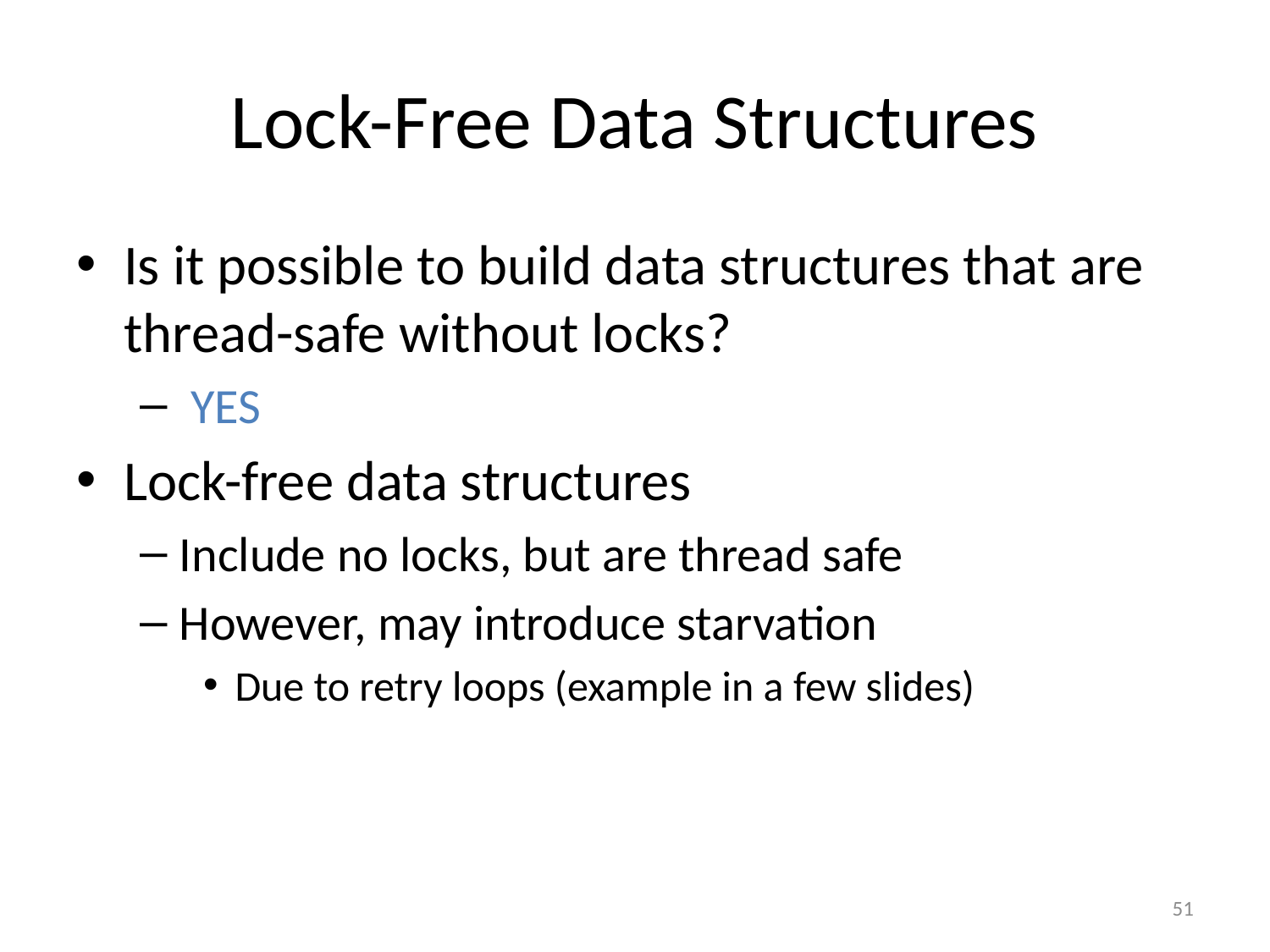

# Lock-Free Data Structures
Is it possible to build data structures that are thread-safe without locks?
 YES
Lock-free data structures
Include no locks, but are thread safe
However, may introduce starvation
Due to retry loops (example in a few slides)
51